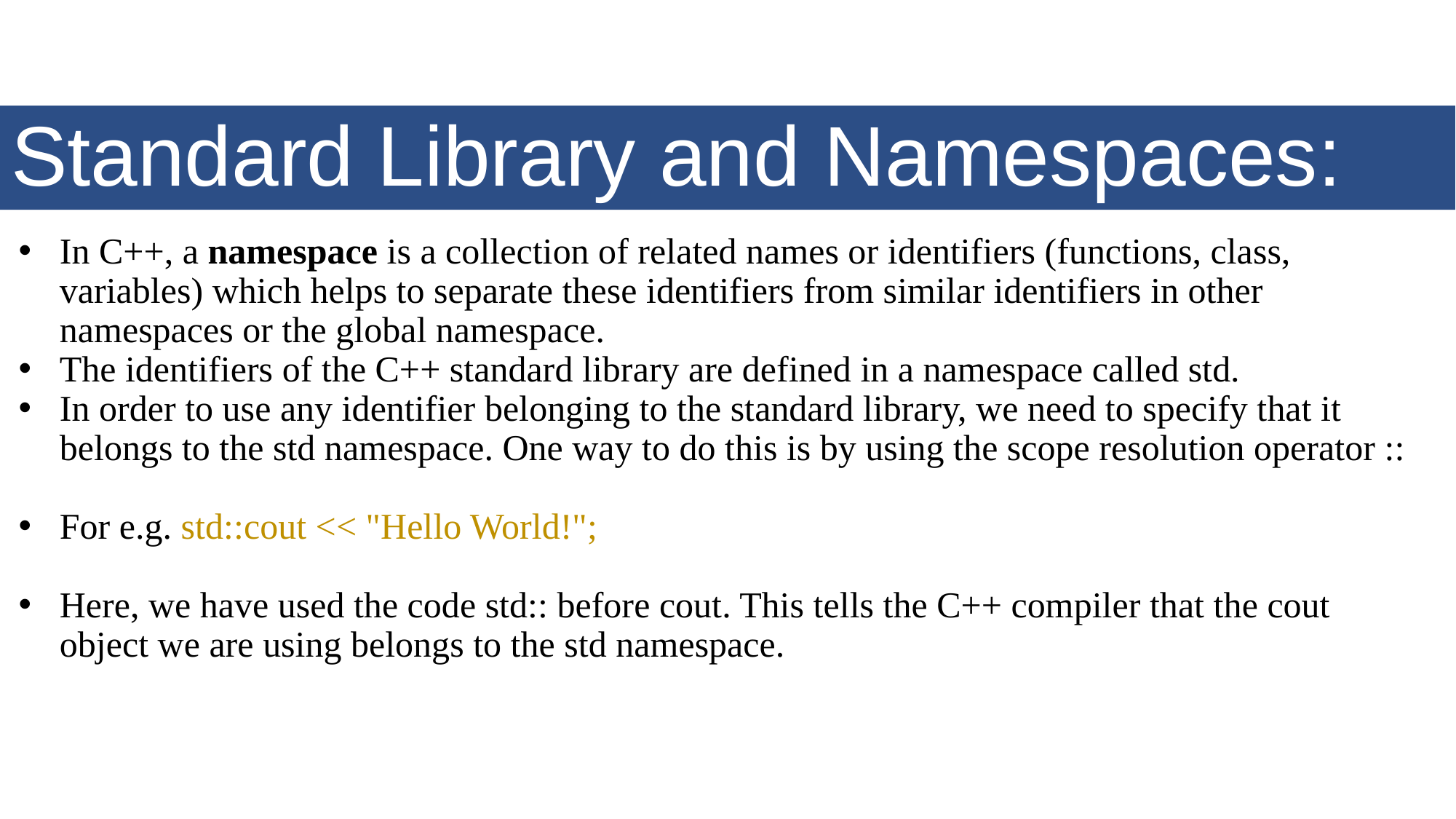

# Standard Library and Namespaces:
In C++, a namespace is a collection of related names or identifiers (functions, class, variables) which helps to separate these identifiers from similar identifiers in other namespaces or the global namespace.
The identifiers of the C++ standard library are defined in a namespace called std.
In order to use any identifier belonging to the standard library, we need to specify that it belongs to the std namespace. One way to do this is by using the scope resolution operator ::

For e.g. std::cout << "Hello World!";

Here, we have used the code std:: before cout. This tells the C++ compiler that the cout object we are using belongs to the std namespace.